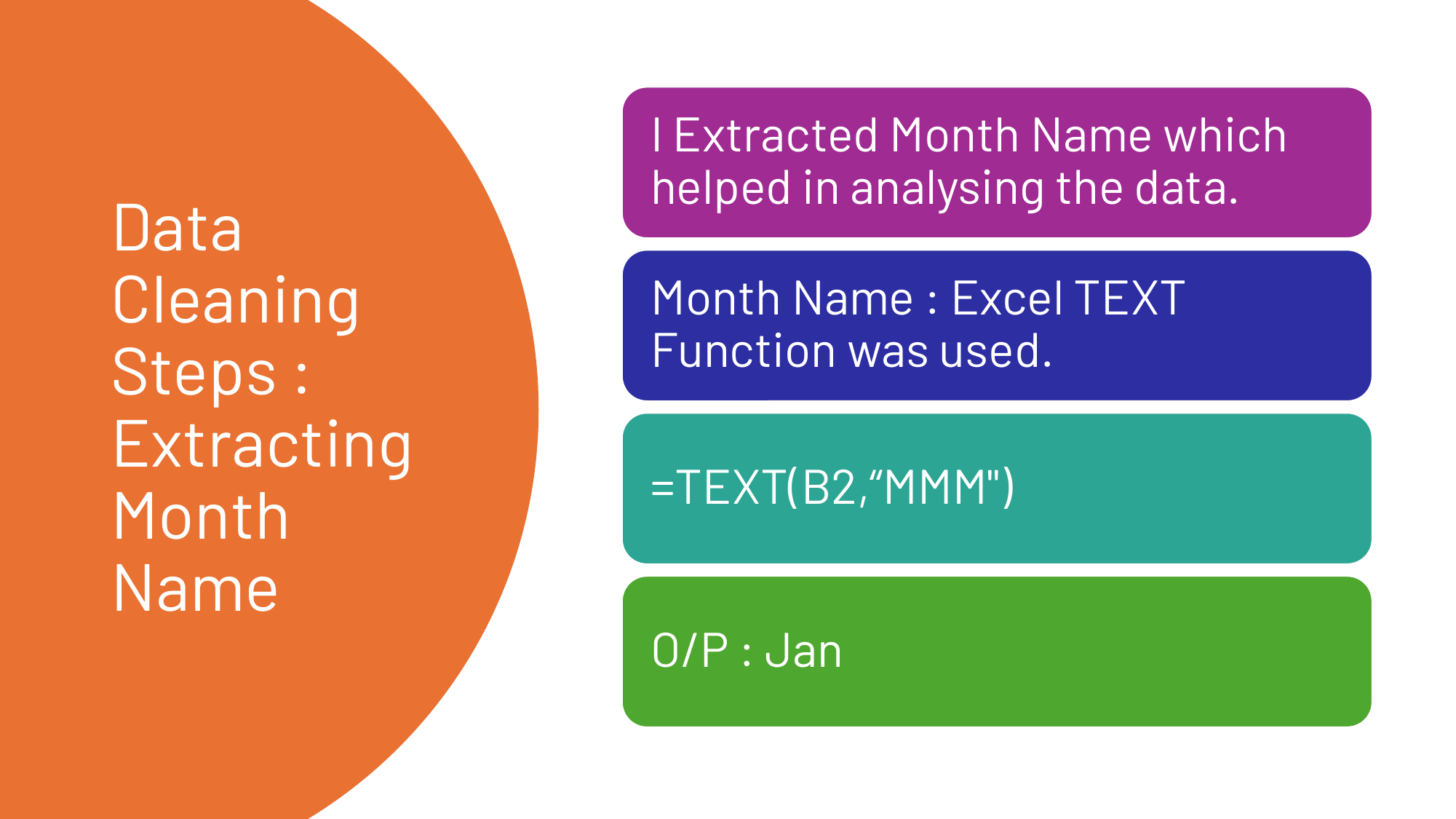

I Extracted Month Name which helped in analysing the data.
Month Name : Excel TEXT Function was used.
=TEXT(B2,“MMM")
O/P : Jan
# Data Cleaning Steps : Extracting Month Name